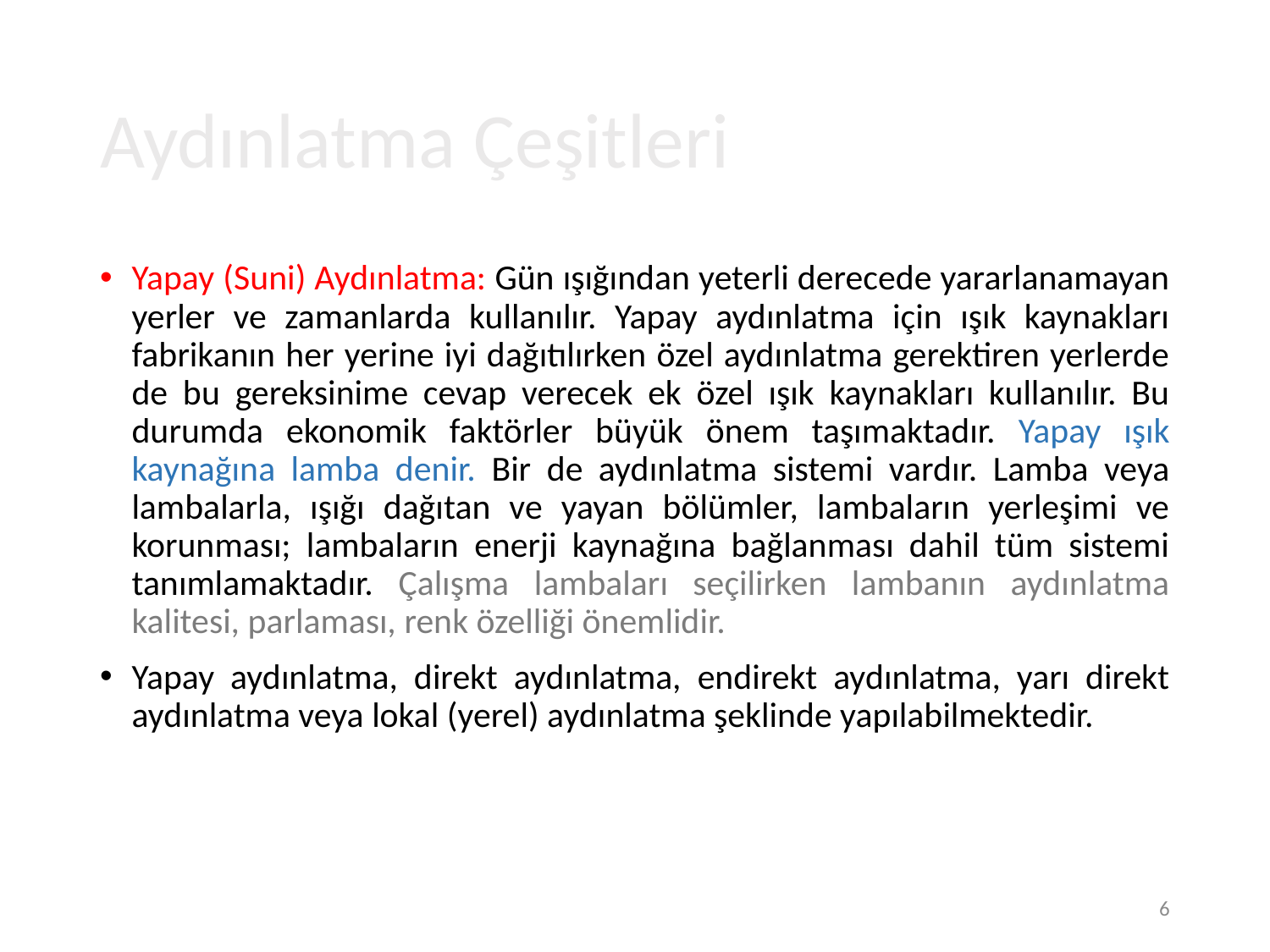

6
# Aydınlatma Çeşitleri
Yapay (Suni) Aydınlatma: Gün ışığından yeterli derecede yararlanamayan yerler ve zamanlarda kullanılır. Yapay aydınlatma için ışık kaynakları fabrikanın her yerine iyi dağıtılırken özel aydınlatma gerektiren yerlerde de bu gereksinime cevap verecek ek özel ışık kaynakları kullanılır. Bu durumda ekonomik faktörler büyük önem taşımaktadır. Yapay ışık kaynağına lamba denir. Bir de aydınlatma sistemi vardır. Lamba veya lambalarla, ışığı dağıtan ve yayan bölümler, lambaların yerleşimi ve korunması; lambaların enerji kaynağına bağlanması dahil tüm sistemi tanımlamaktadır. Çalışma lambaları seçilirken lambanın aydınlatma kalitesi, parlaması, renk özelliği önemlidir.
Yapay aydınlatma, direkt aydınlatma, endirekt aydınlatma, yarı direkt aydınlatma veya lokal (yerel) aydınlatma şeklinde yapılabilmektedir.